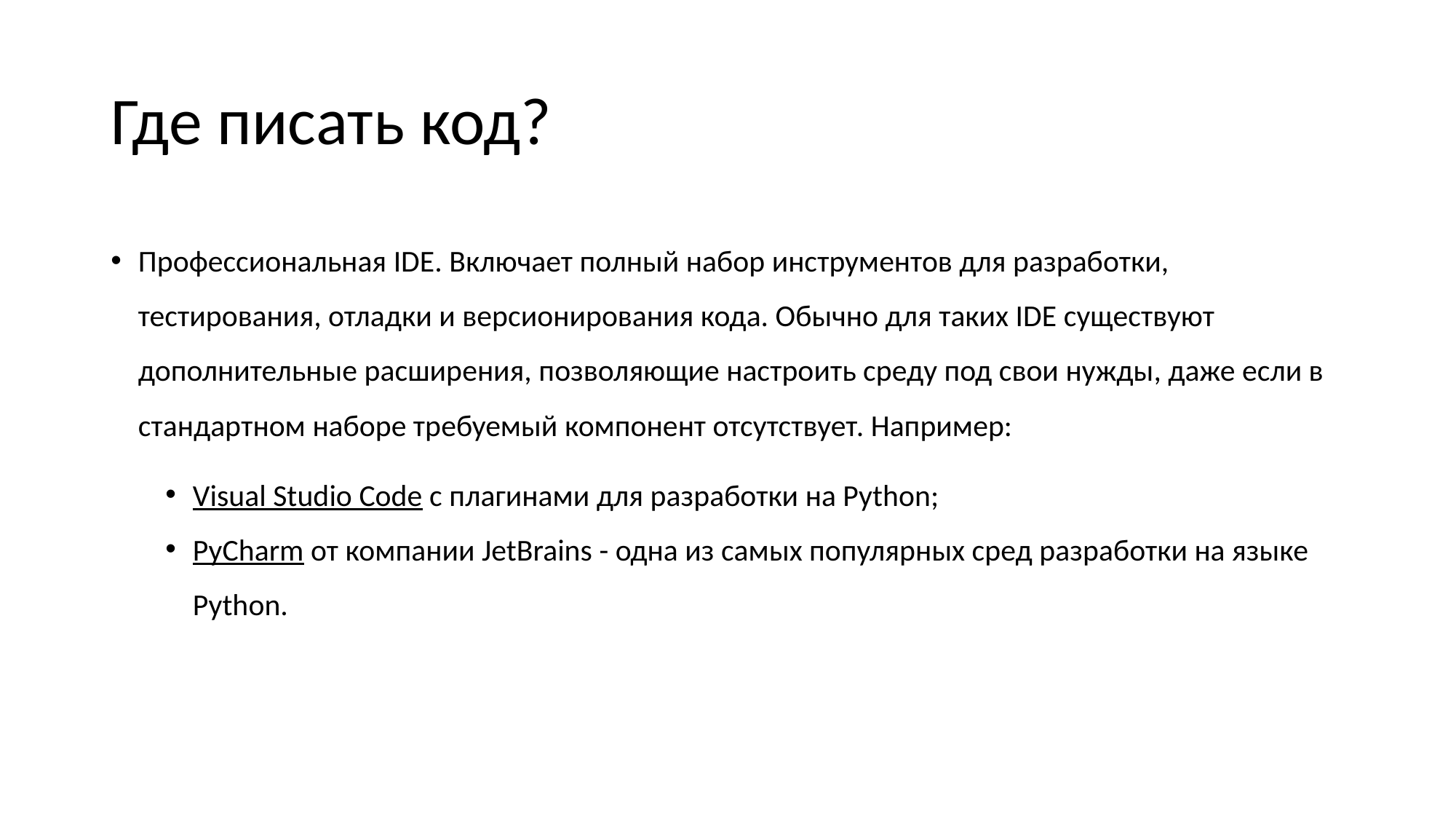

# Где писать код?
Профессиональная IDE. Включает полный набор инструментов для разработки, тестирования, отладки и версионирования кода. Обычно для таких IDE существуют дополнительные расширения, позволяющие настроить среду под свои нужды, даже если в стандартном наборе требуемый компонент отсутствует. Например:
Visual Studio Code с плагинами для разработки на Python;
PyCharm от компании JetBrains - одна из самых популярных сред разработки на языке Python.